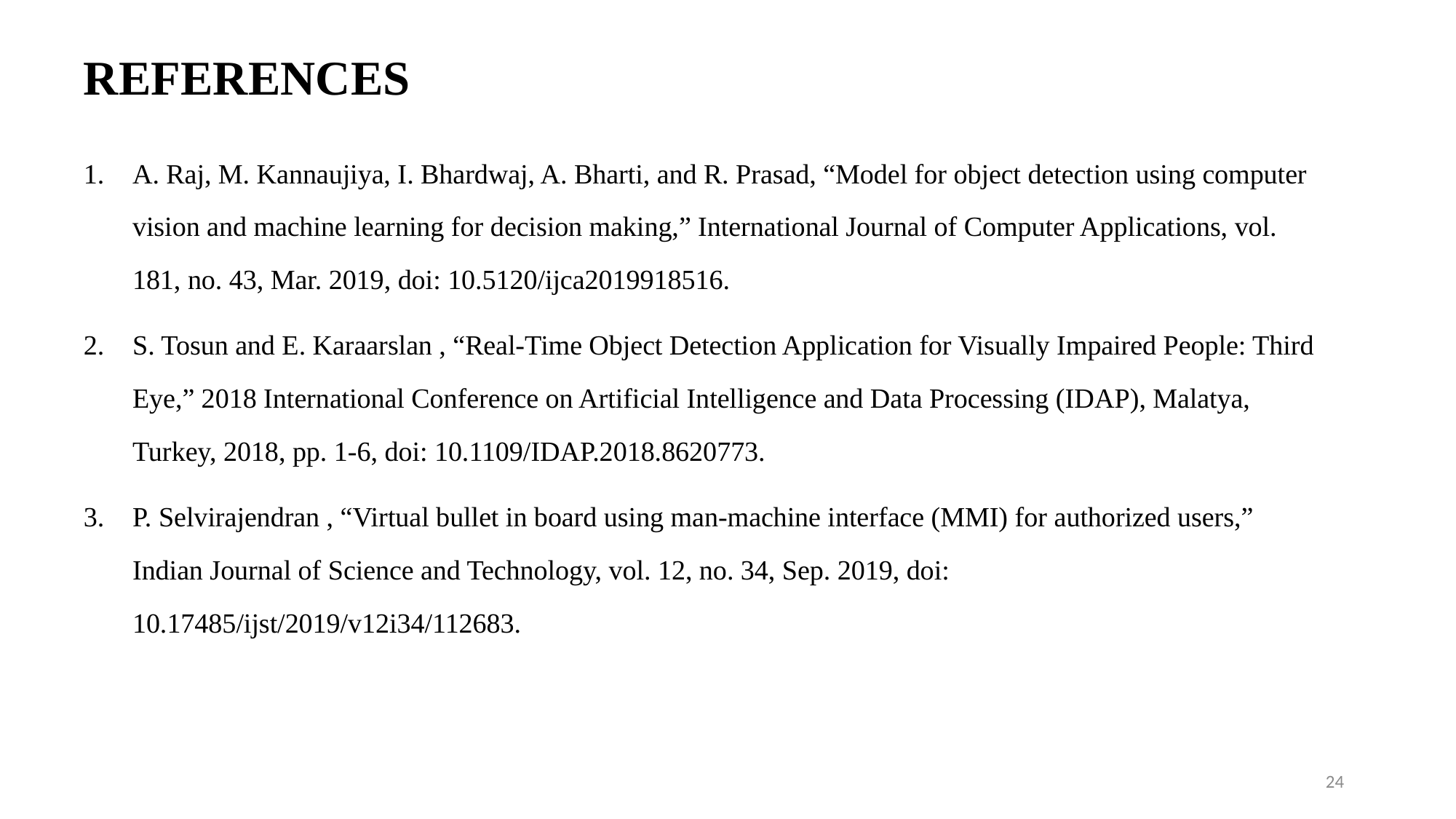

# REFERENCES
A. Raj, M. Kannaujiya, I. Bhardwaj, A. Bharti, and R. Prasad, “Model for object detection using computer vision and machine learning for decision making,” International Journal of Computer Applications, vol. 181, no. 43, Mar. 2019, doi: 10.5120/ijca2019918516.
S. Tosun and E. Karaarslan , “Real-Time Object Detection Application for Visually Impaired People: Third Eye,” 2018 International Conference on Artificial Intelligence and Data Processing (IDAP), Malatya, Turkey, 2018, pp. 1-6, doi: 10.1109/IDAP.2018.8620773.
P. Selvirajendran , “Virtual bullet in board using man-machine interface (MMI) for authorized users,” Indian Journal of Science and Technology, vol. 12, no. 34, Sep. 2019, doi: 10.17485/ijst/2019/v12i34/112683.

24